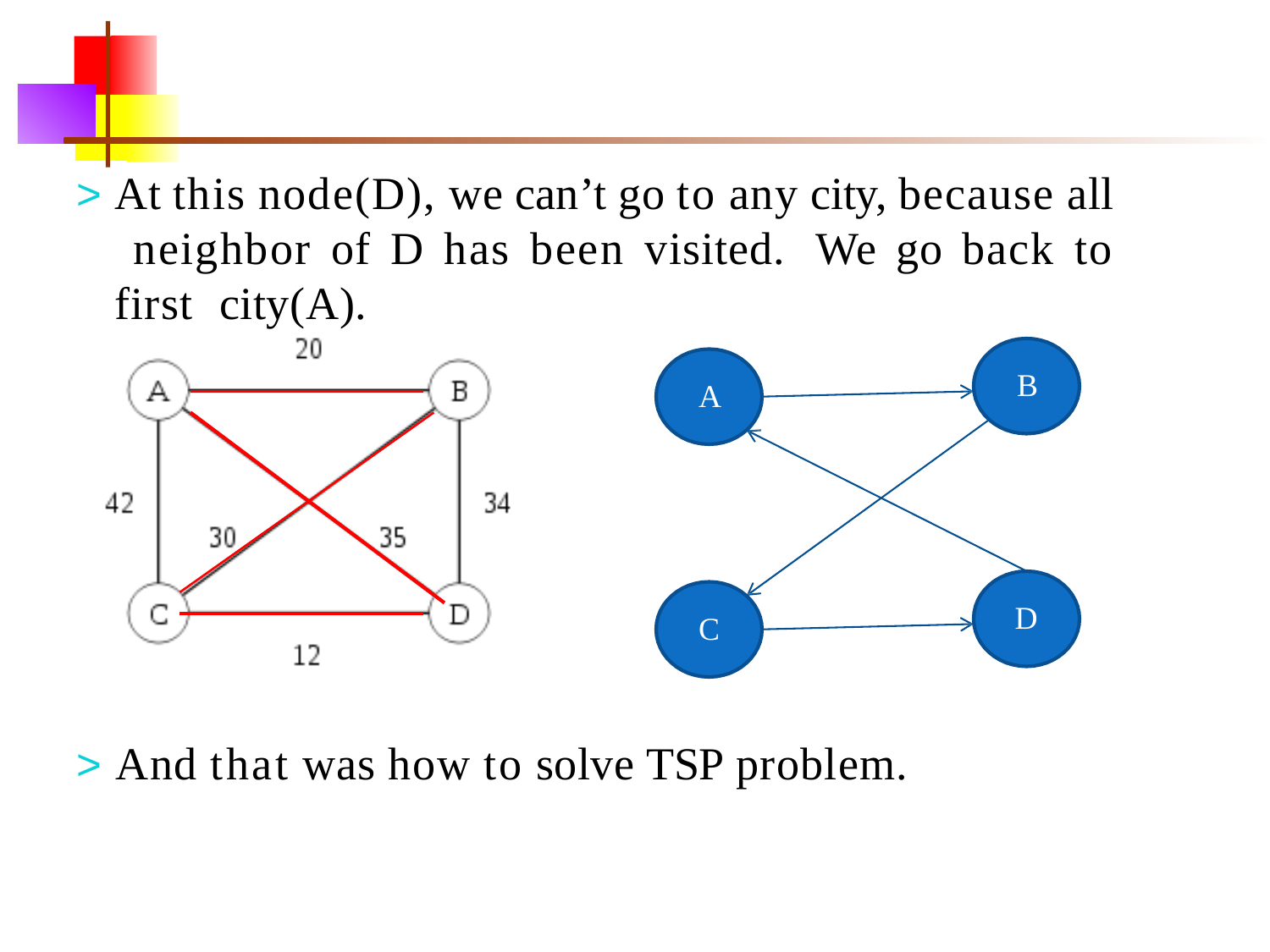

# > 	At this node(D), we can’t go to any city, because all  neighbor of D has been visited. We go back to first  city(A).

B
A

D
C

>             And that was how to solve TSP problem.